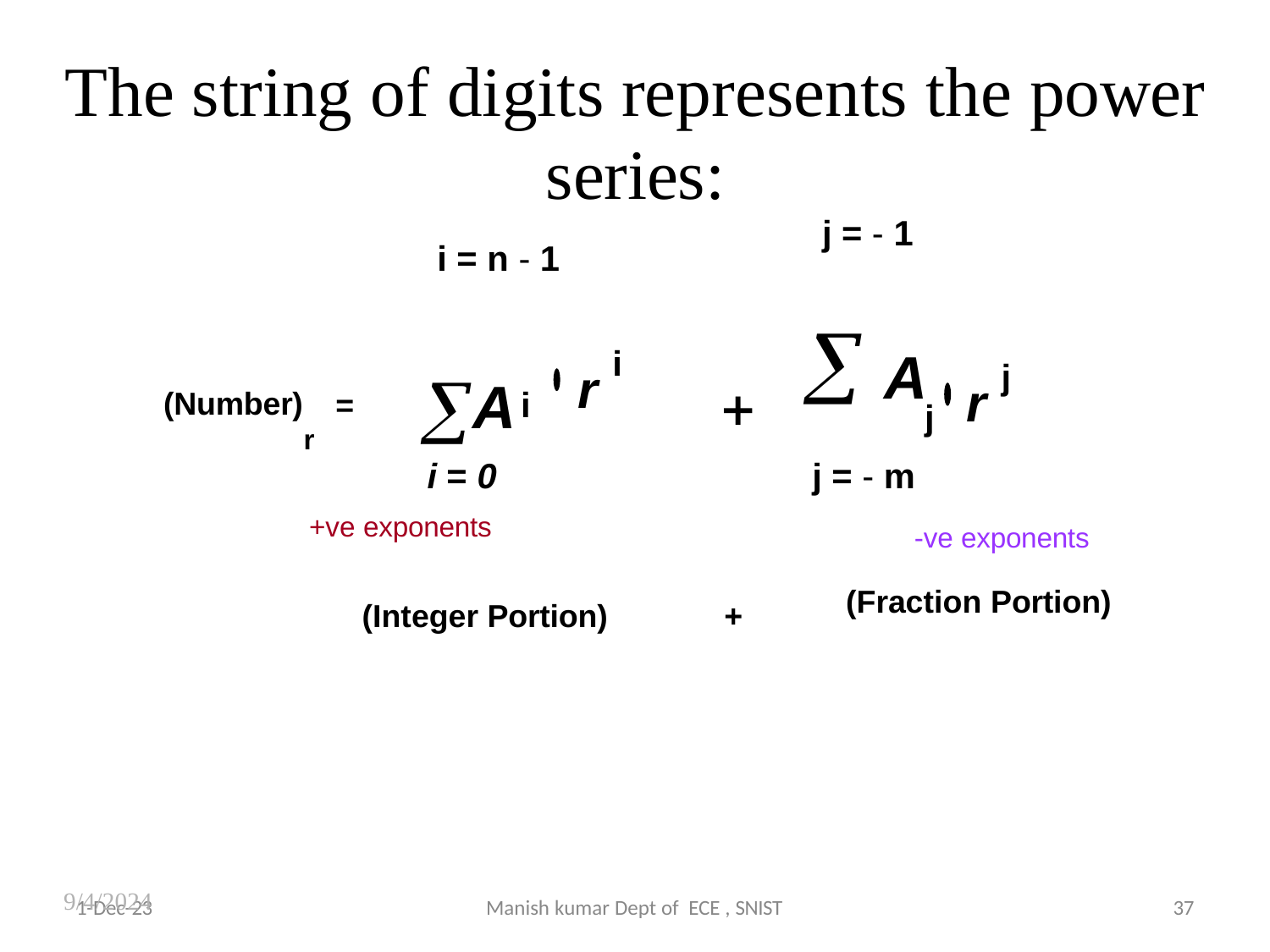

# The string of digits represents the power series:
j = - 1
i = n - 1
r i
∑A
r j
∑ A
j = - m
-ve exponents
+

i
(Number)
r

=
j
i = 0
+ve exponents
(Fraction Portion)
(Integer Portion)
+
9/4/2024
37
1-Dec-23
Manish kumar Dept of ECE , SNIST